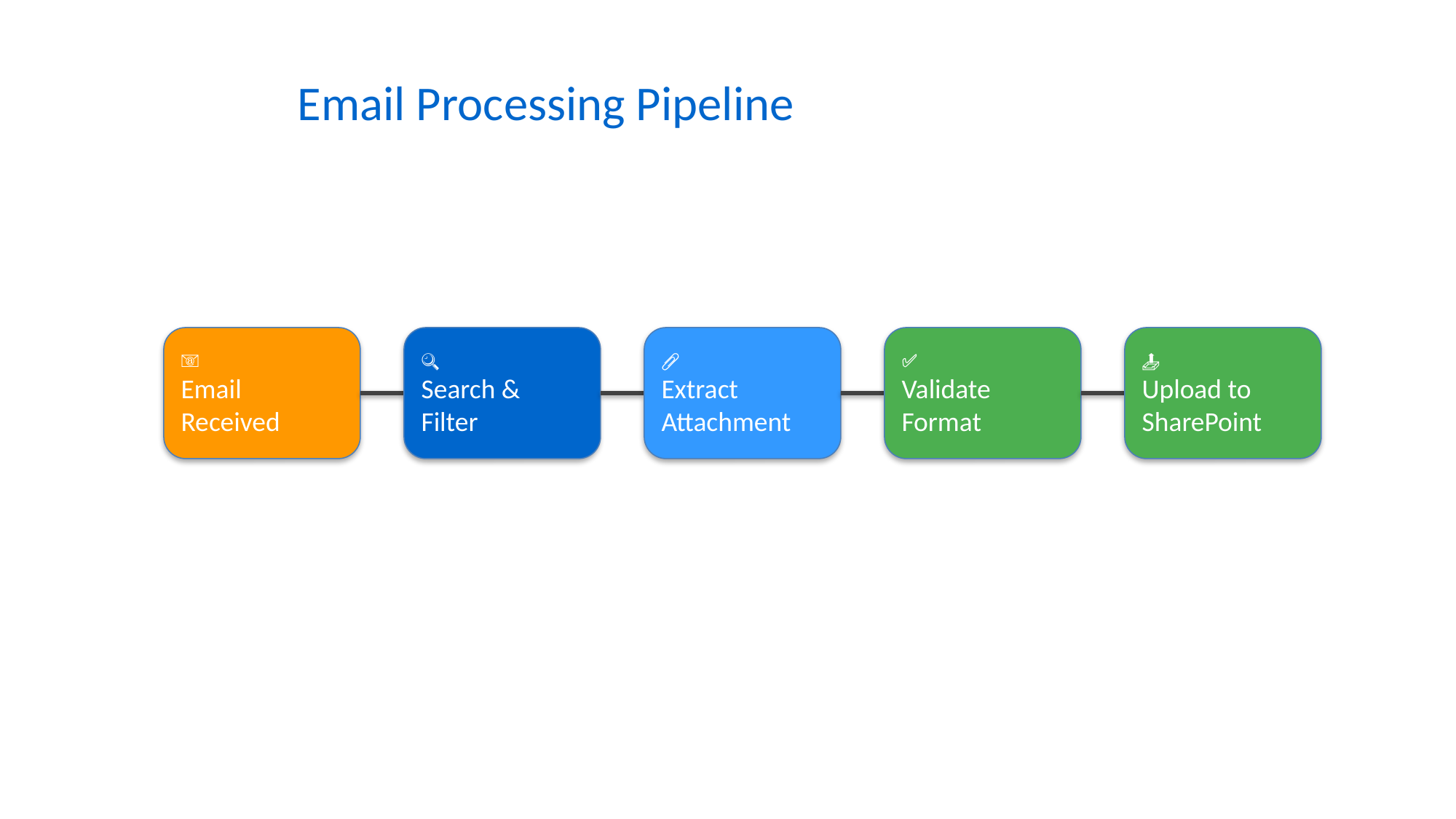

# Email Processing Pipeline

📧
Email
Received
🔍
Search &
Filter
📎
Extract
Attachment
✅
Validate
Format
📤
Upload to
SharePoint